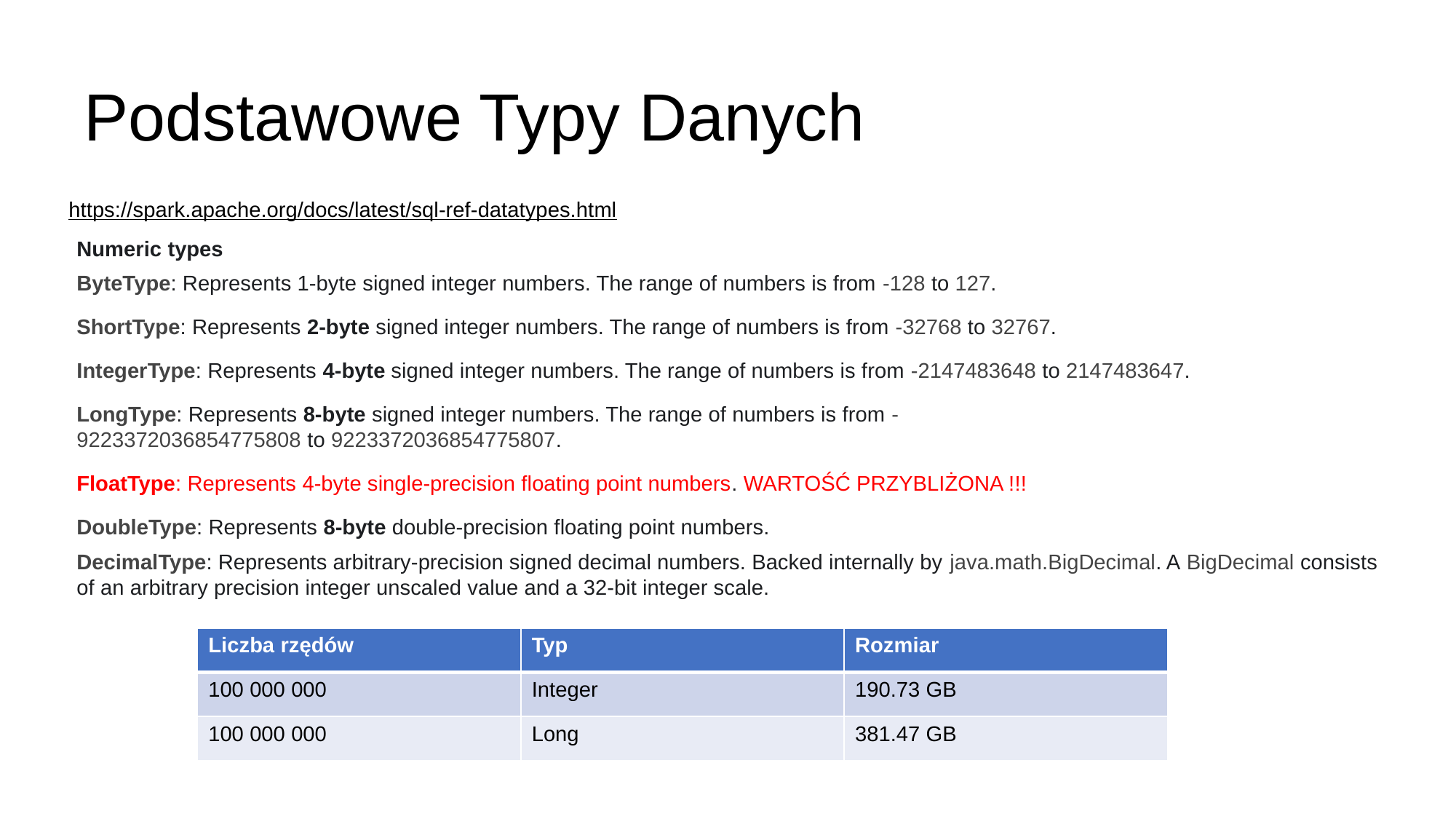

# Podstawowe Typy Danych
https://spark.apache.org/docs/latest/sql-ref-datatypes.html

Numeric types
ByteType: Represents 1-byte signed integer numbers. The range of numbers is from -128 to 127.
ShortType: Represents 2-byte signed integer numbers. The range of numbers is from -32768 to 32767.
IntegerType: Represents 4-byte signed integer numbers. The range of numbers is from -2147483648 to 2147483647.
LongType: Represents 8-byte signed integer numbers. The range of numbers is from -9223372036854775808 to 9223372036854775807.
FloatType: Represents 4-byte single-precision floating point numbers. WARTOŚĆ PRZYBLIŻONA !!!
DoubleType: Represents 8-byte double-precision floating point numbers.
DecimalType: Represents arbitrary-precision signed decimal numbers. Backed internally by java.math.BigDecimal. A BigDecimal consists of an arbitrary precision integer unscaled value and a 32-bit integer scale.

| Liczba rzędów | Typ | Rozmiar |
| --- | --- | --- |
| 100 000 000 | Integer | 190.73 GB |
| 100 000 000 | Long | 381.47 GB |